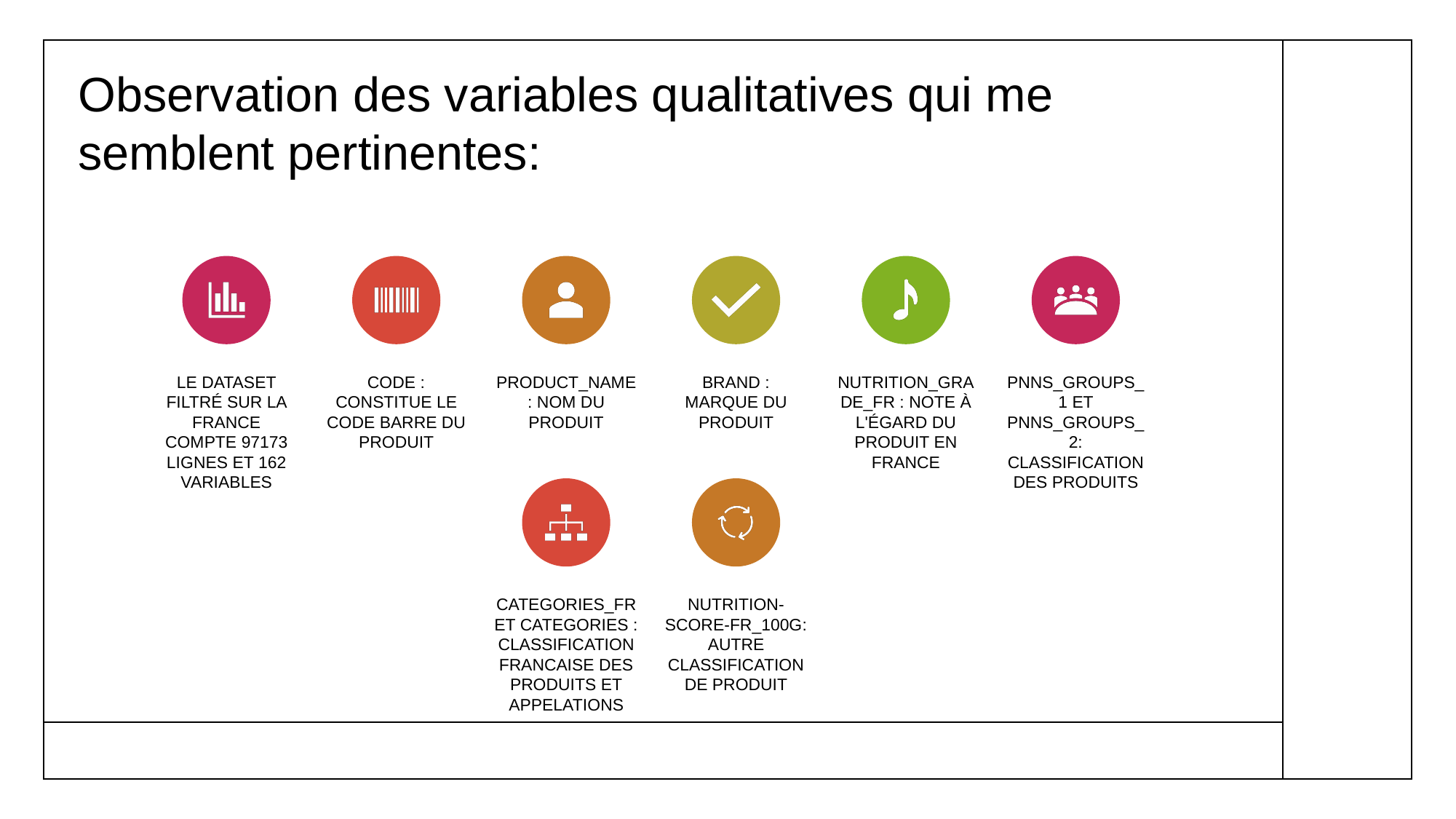

Observation des variables qualitatives qui me semblent pertinentes:

Le dataset filtré sur la France compte 97173 lignes et 162 variables
code : constitue le code barre du produit
product_name : nom du produit
brand : marque du produit
nutrition_grade_fr : note à l'égard du produit en France
pnns_groups_1 et pnns_groups_2: classification des produits
categories_fr et categories : classification francaise des produits et appelations
nutrition-score-fr_100g: autre classification de produit